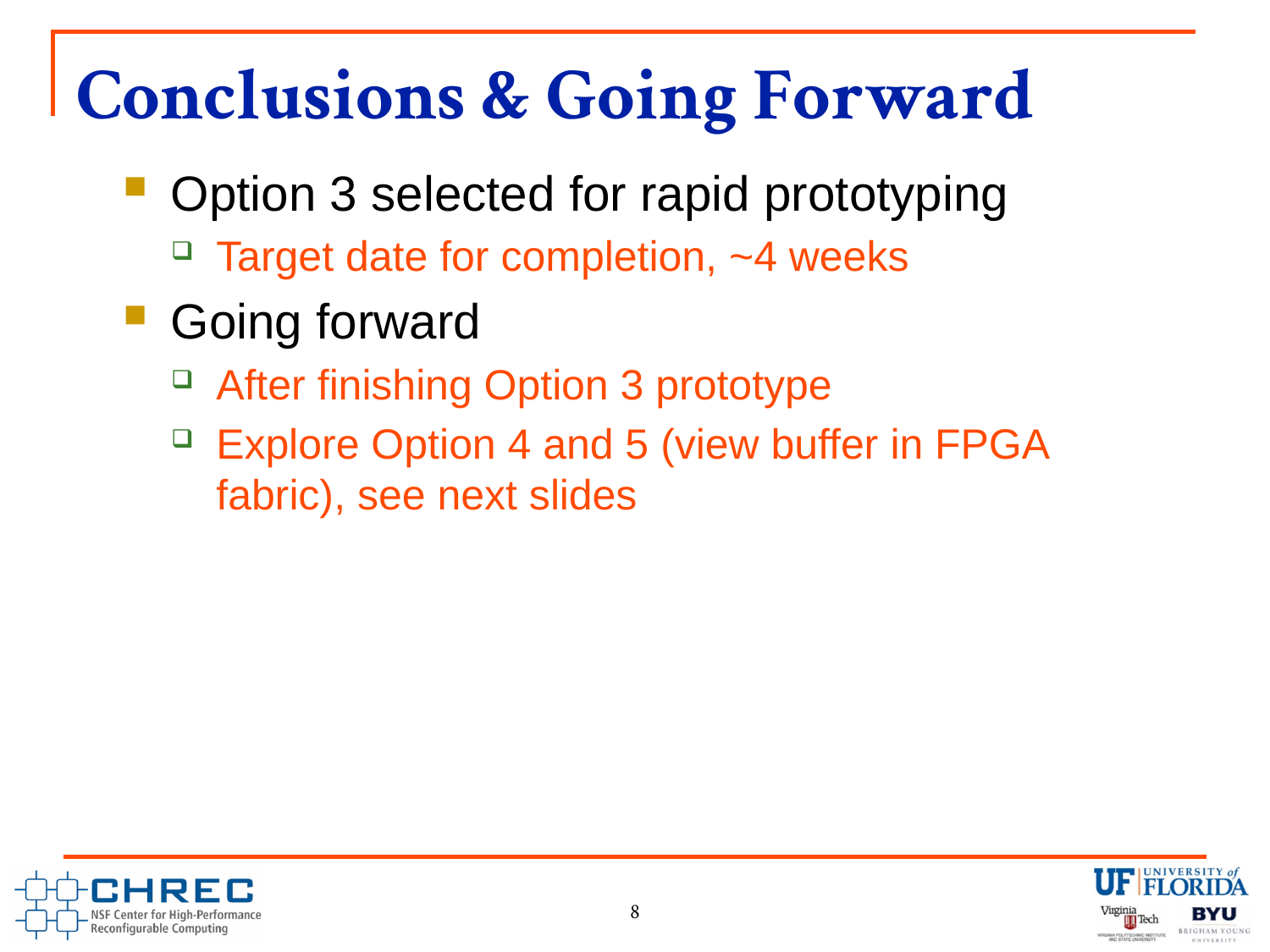

# Conclusions & Going Forward
Option 3 selected for rapid prototyping
Target date for completion, ~4 weeks
Going forward
After finishing Option 3 prototype
Explore Option 4 and 5 (view buffer in FPGA fabric), see next slides
8